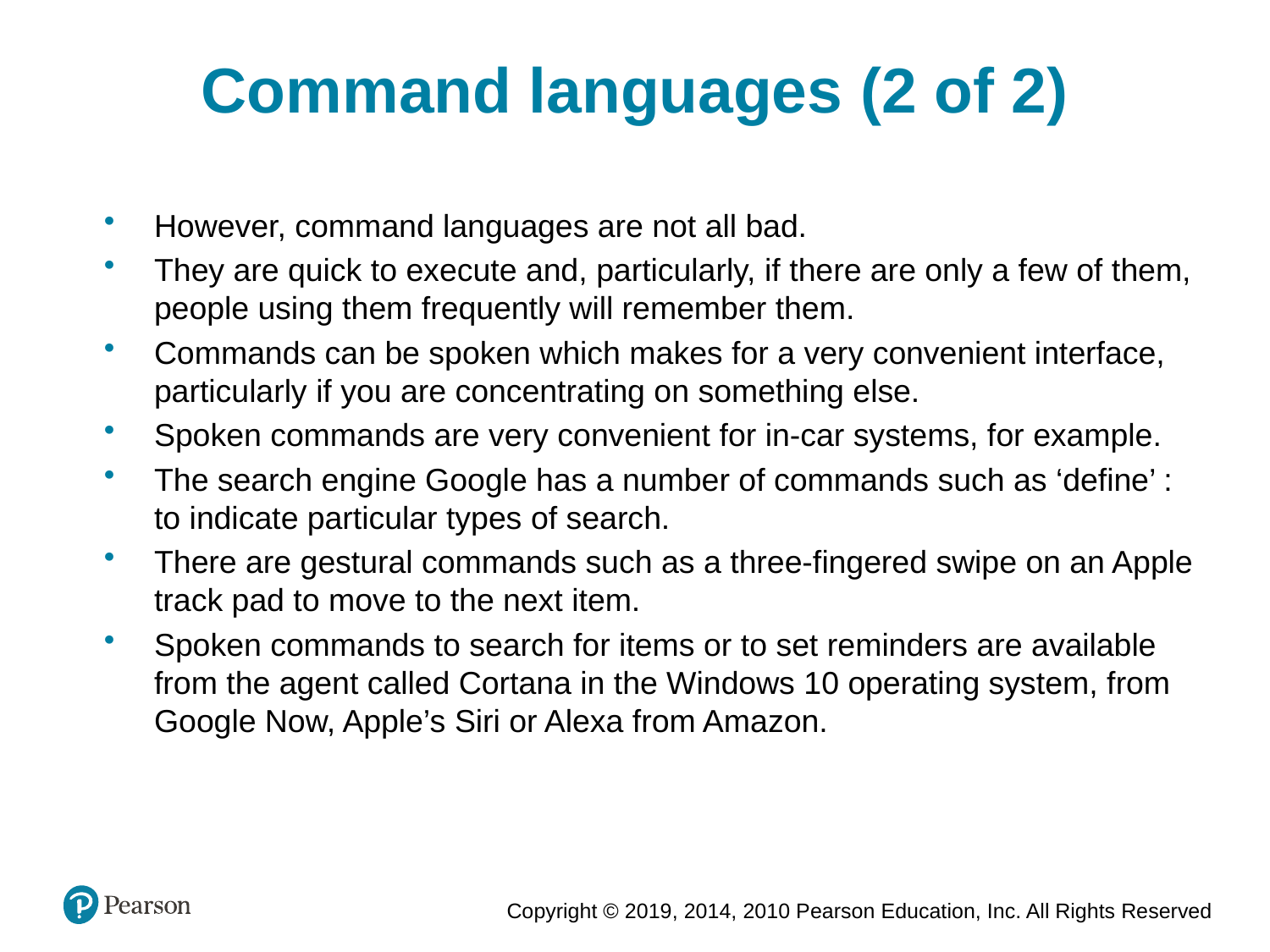

Command languages (2 of 2)
However, command languages are not all bad.
They are quick to execute and, particularly, if there are only a few of them, people using them frequently will remember them.
Commands can be spoken which makes for a very convenient interface, particularly if you are concentrating on something else.
Spoken commands are very convenient for in-car systems, for example.
The search engine Google has a number of commands such as ‘define’ : to indicate particular types of search.
There are gestural commands such as a three-fingered swipe on an Apple track pad to move to the next item.
Spoken commands to search for items or to set reminders are available from the agent called Cortana in the Windows 10 operating system, from Google Now, Apple’s Siri or Alexa from Amazon.